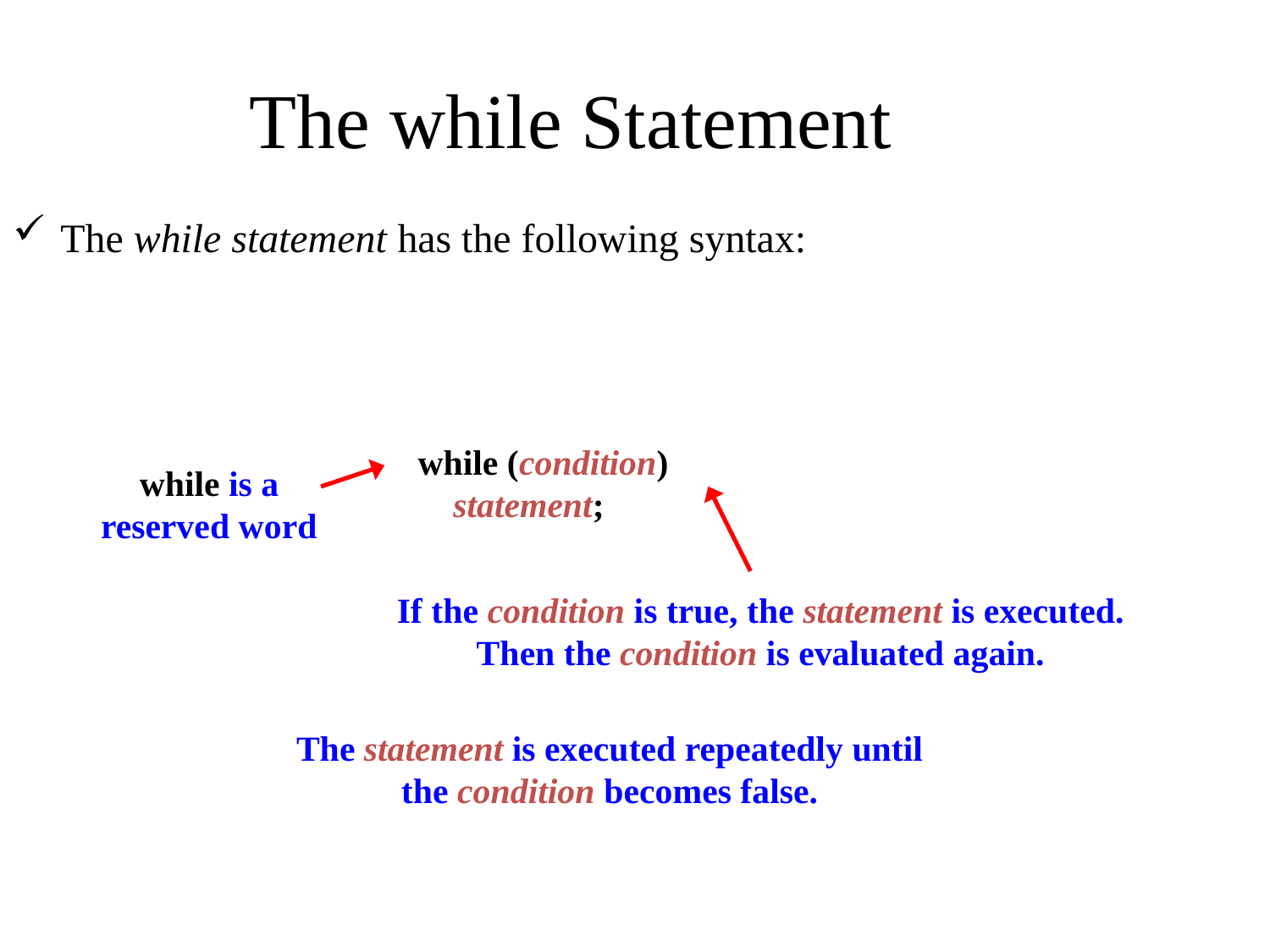

The while Statement
The while statement has the following syntax:

while (condition)
    statement;
while is a
reserved word

If the condition is true, the statement is executed.
Then the condition is evaluated again.
The statement is executed repeatedly until
the condition becomes false.